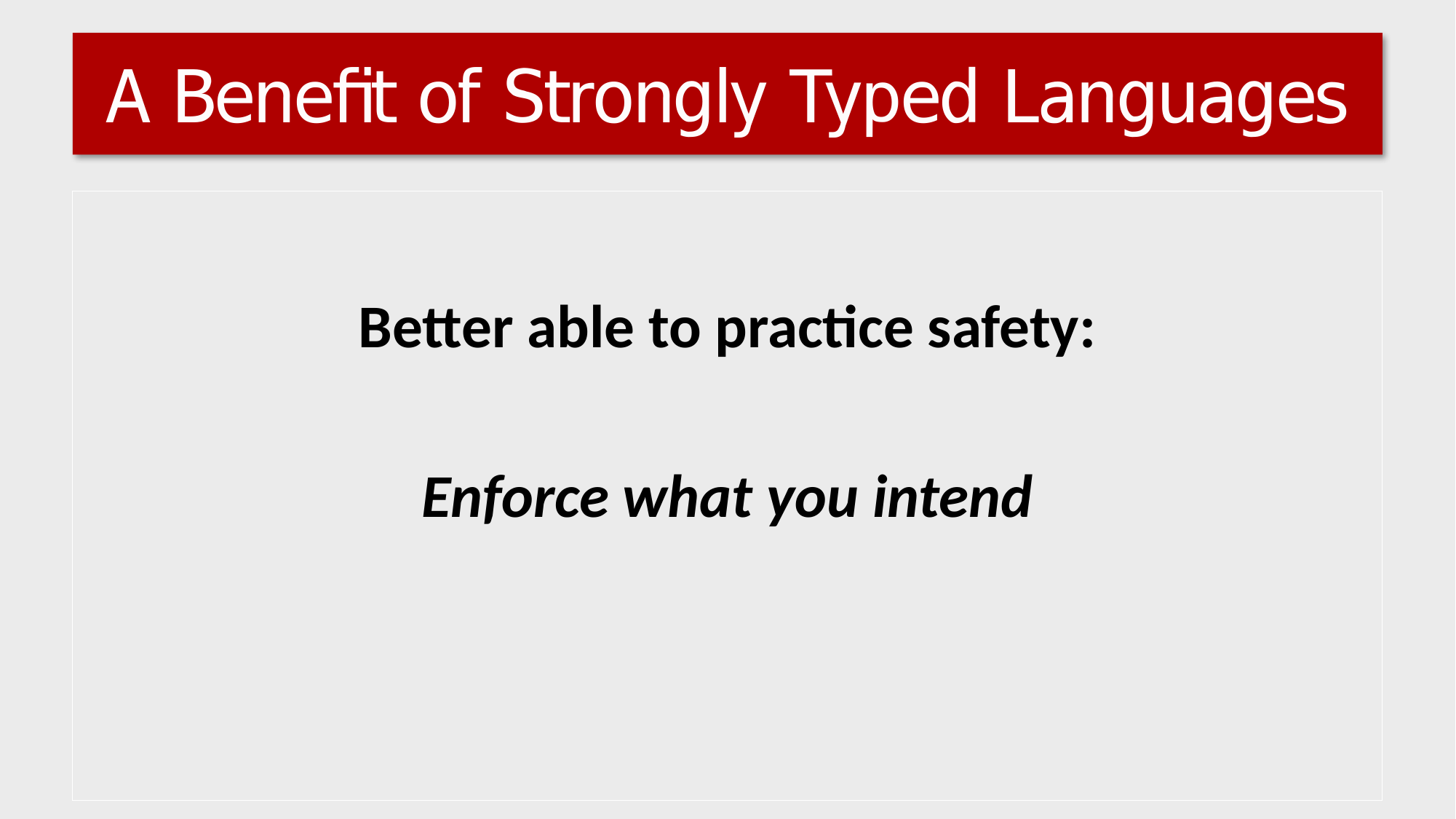

# A Benefit of Strongly Typed Languages

Better able to practice safety:

Enforce what you intend